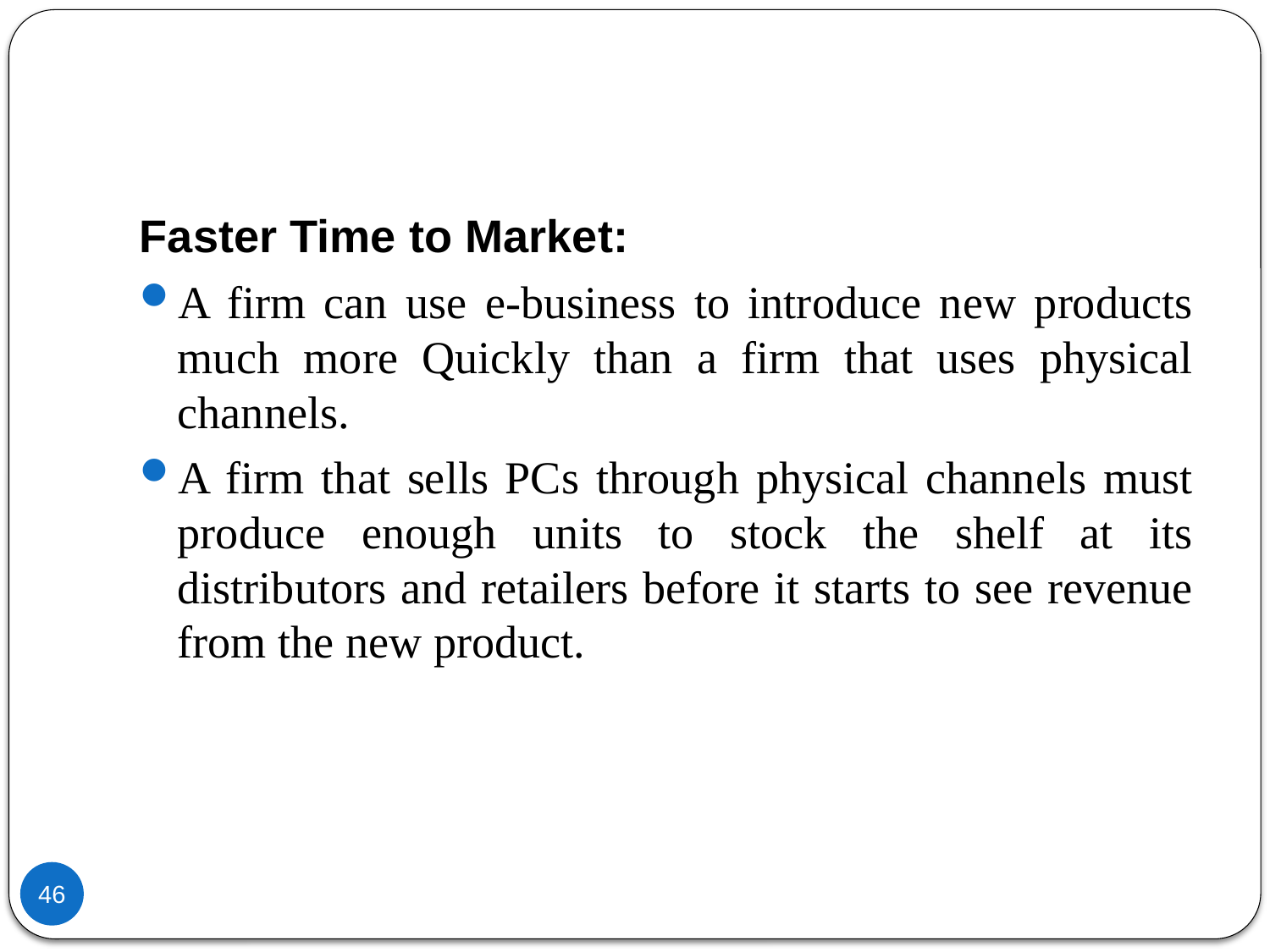

#
Faster Time to Market:
A firm can use e-business to introduce new products much more Quickly than a firm that uses physical channels.
A firm that sells PCs through physical channels must produce enough units to stock the shelf at its distributors and retailers before it starts to see revenue from the new product.

46